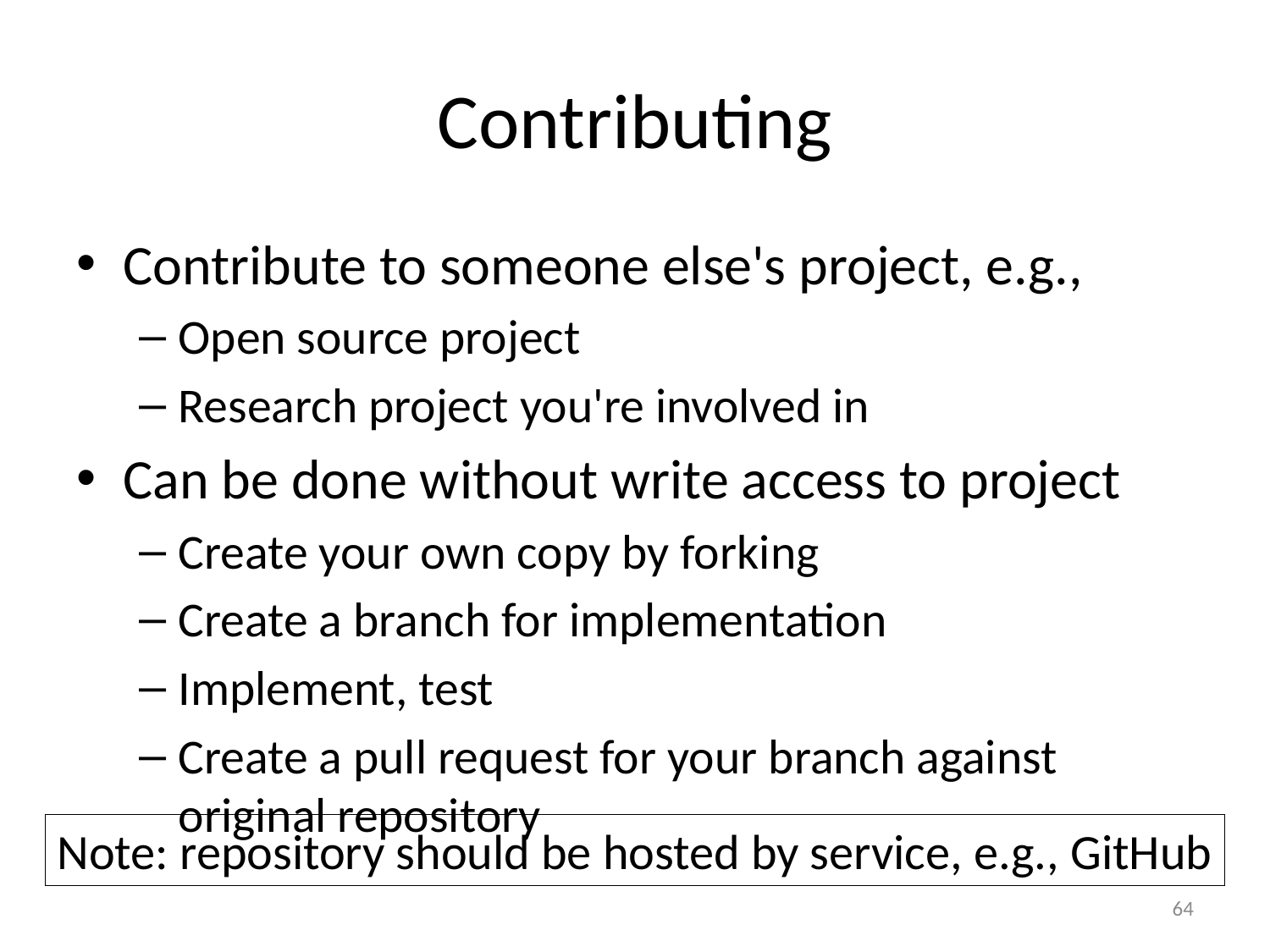

# Contributing
Contribute to someone else's project, e.g.,
Open source project
Research project you're involved in
Can be done without write access to project
Create your own copy by forking
Create a branch for implementation
Implement, test
Create a pull request for your branch against original repository
Note: repository should be hosted by service, e.g., GitHub
64